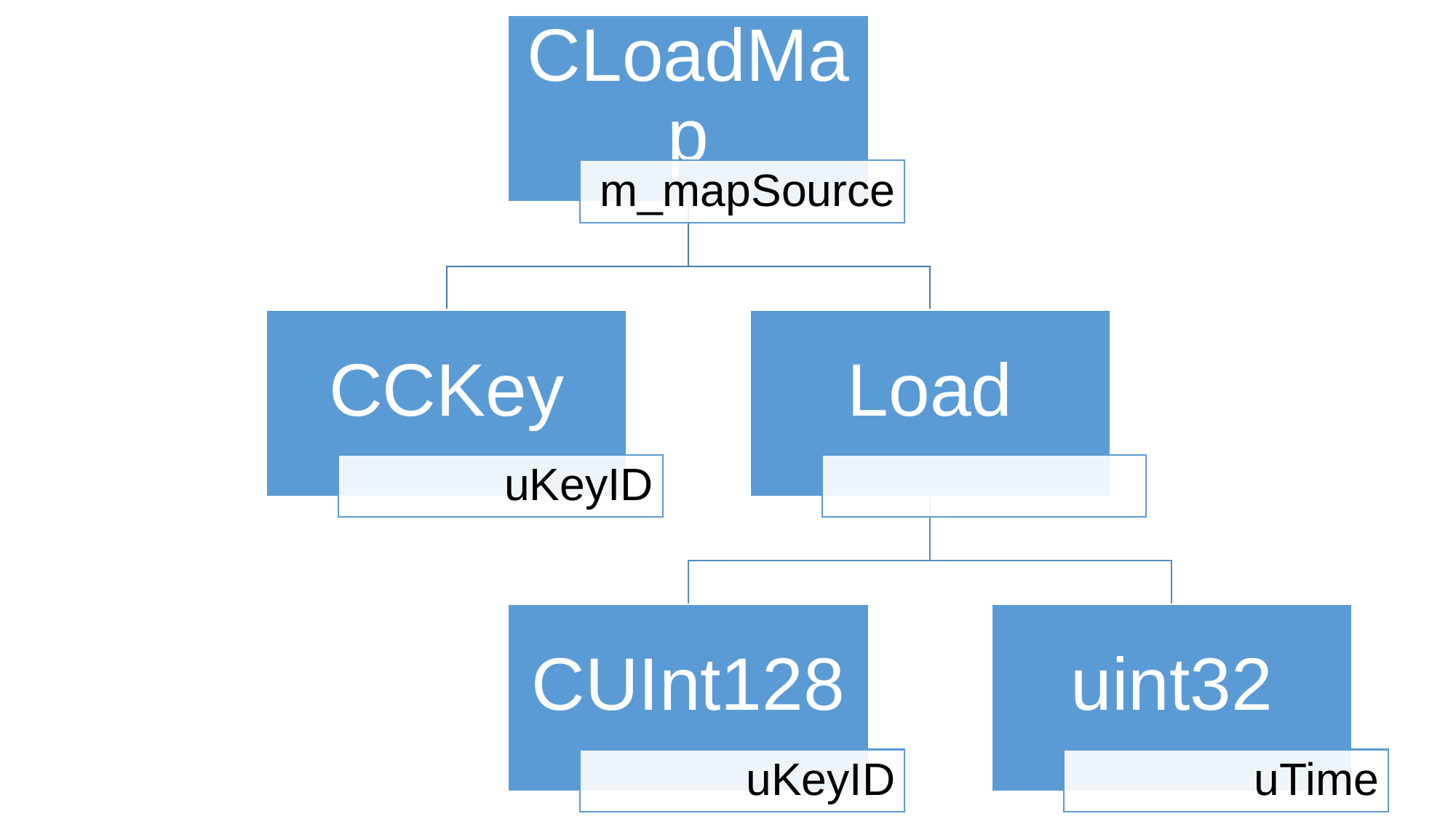

CLoadMap
m_mapSource
CCKey
uKeyID
Load

CUInt128
uKeyID
uint32
uTime